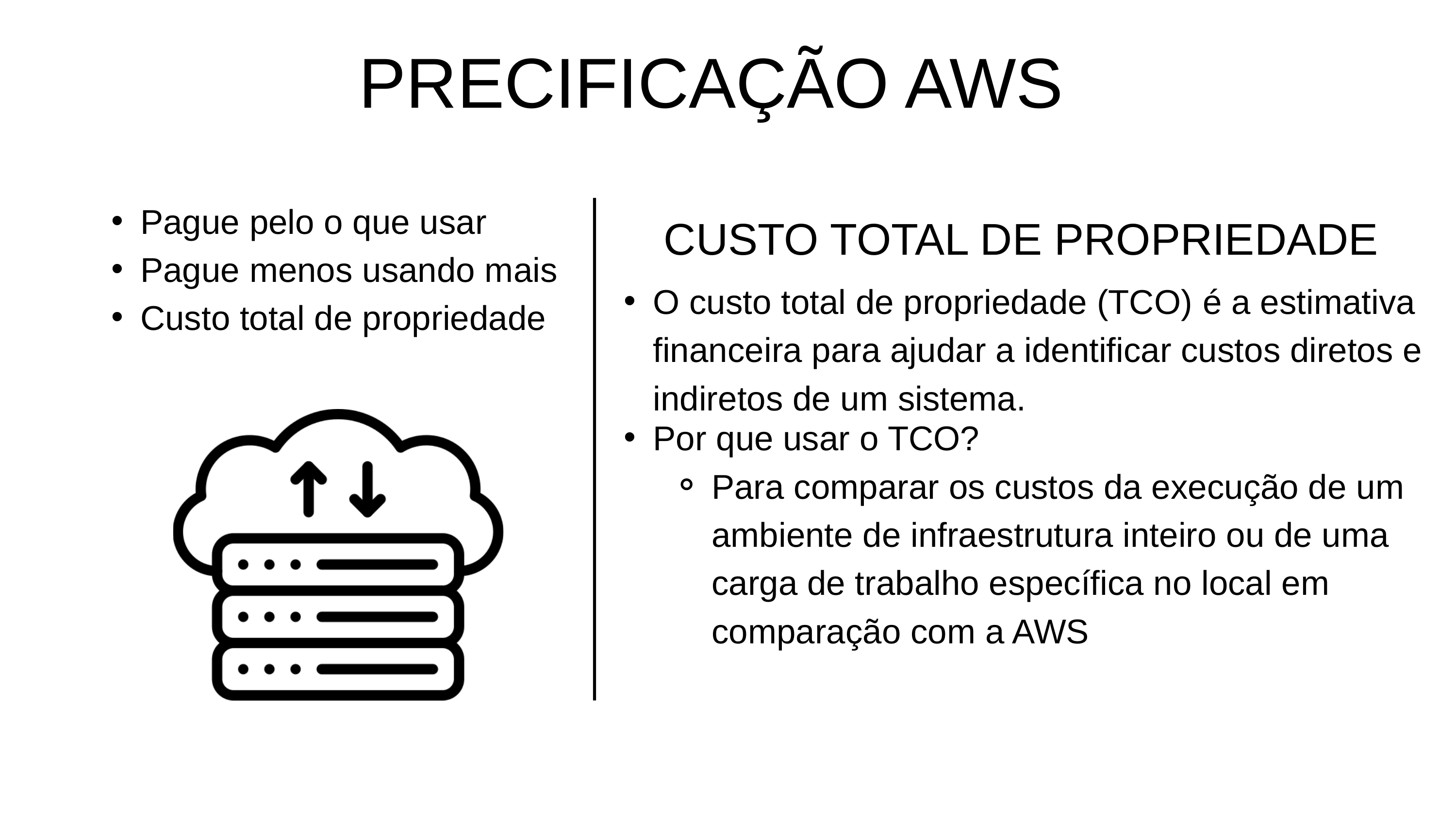

PRECIFICAÇÃO AWS
Pague pelo o que usar
Pague menos usando mais
Custo total de propriedade

CUSTO TOTAL DE PROPRIEDADE
O custo total de propriedade (TCO) é a estimativa financeira para ajudar a identificar custos diretos e indiretos de um sistema.
Por que usar o TCO?
Para comparar os custos da execução de um ambiente de infraestrutura inteiro ou de uma carga de trabalho específica no local em comparação com a AWS